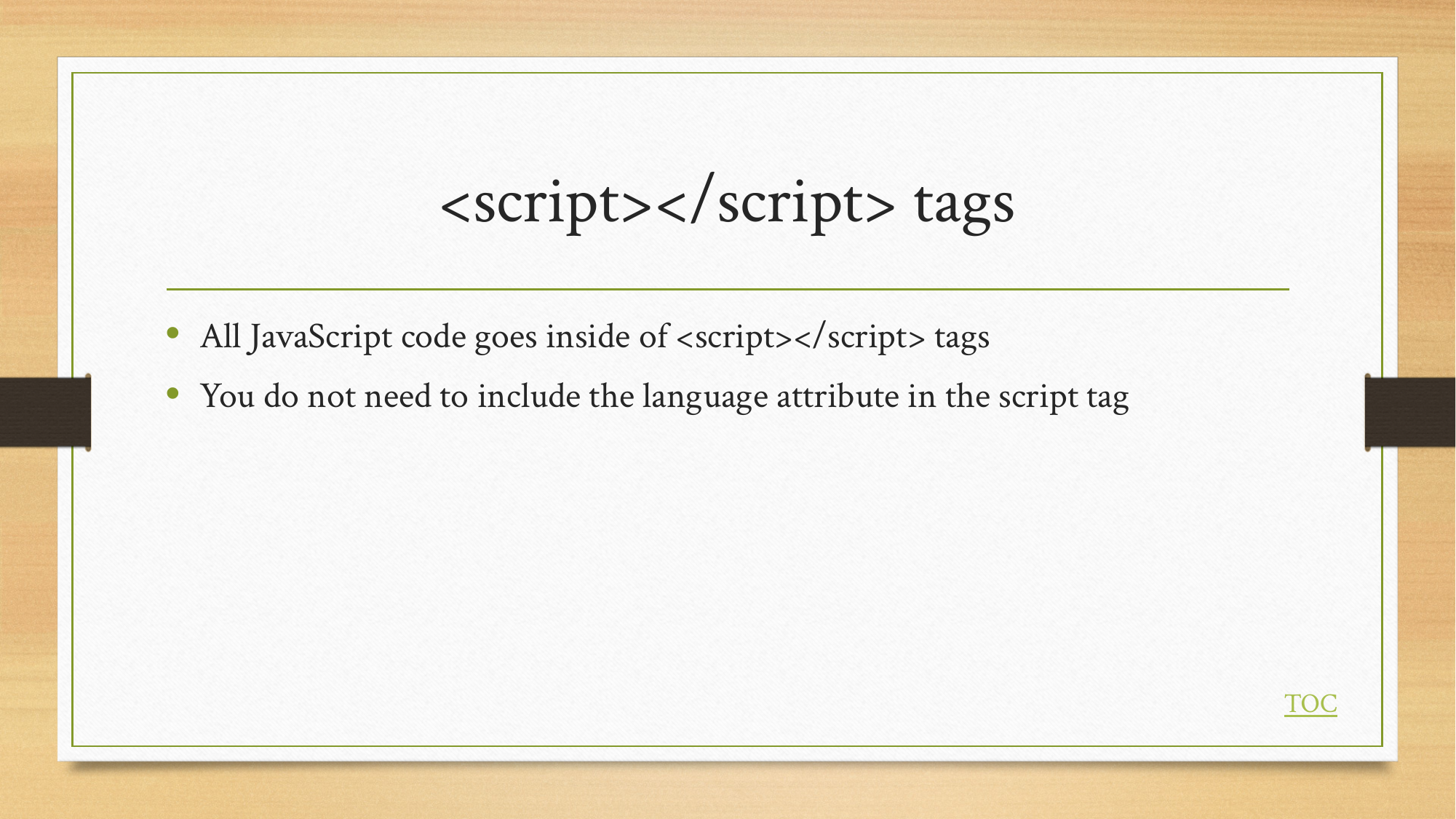

# <script></script> tags
All JavaScript code goes inside of <script></script> tags
You do not need to include the language attribute in the script tag
TOC